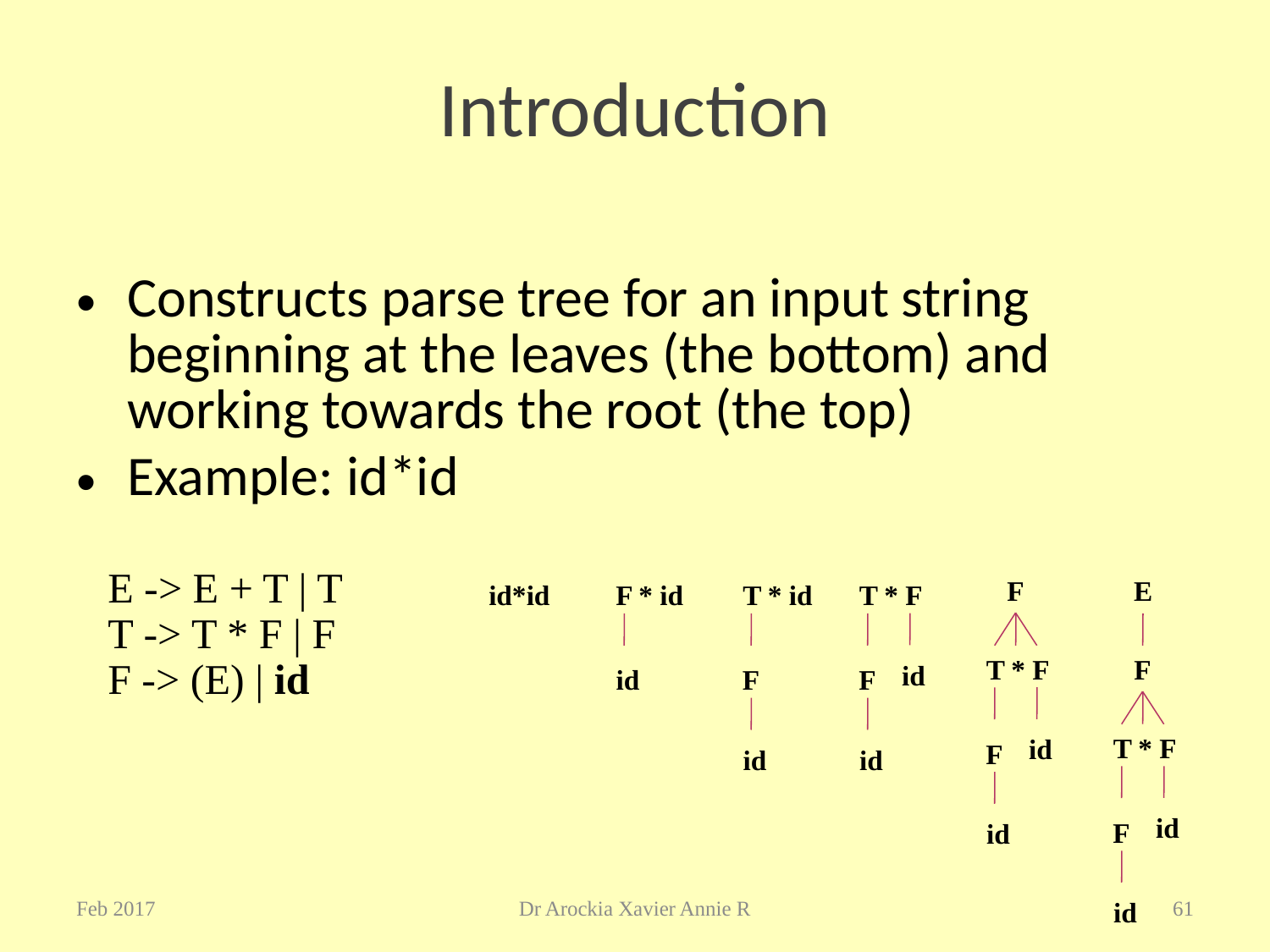

# Introduction
Constructs parse tree for an input string beginning at the leaves (the bottom) and working towards the root (the top)
Example: id*id

E -> E + T | T
T -> T * F | F
F -> (E) | id
F
E
id*id
F * id
T * id
T * F
T * F
F
id
id
F
F
T * F
id
F
id
id
id
F
id
Feb 2017
Dr Arockia Xavier Annie R
61
id